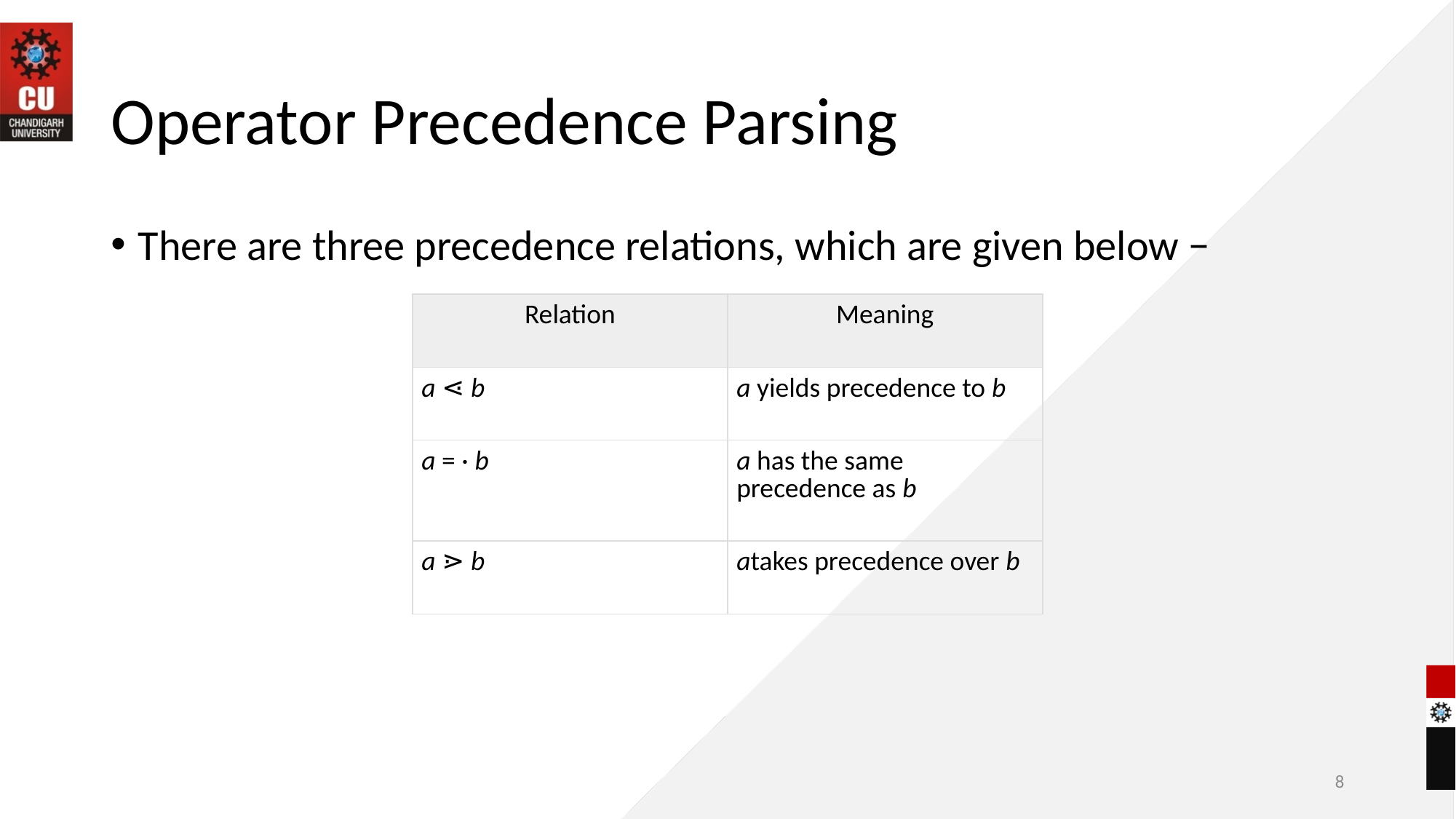

# Operator Precedence Parsing
There are three precedence relations, which are given below −

| Relation | Meaning |
| --- | --- |
| a ⋖ b | a yields precedence to b |
| a = · b | a has the same precedence as b |
| a ⋗ b | atakes precedence over b |
8